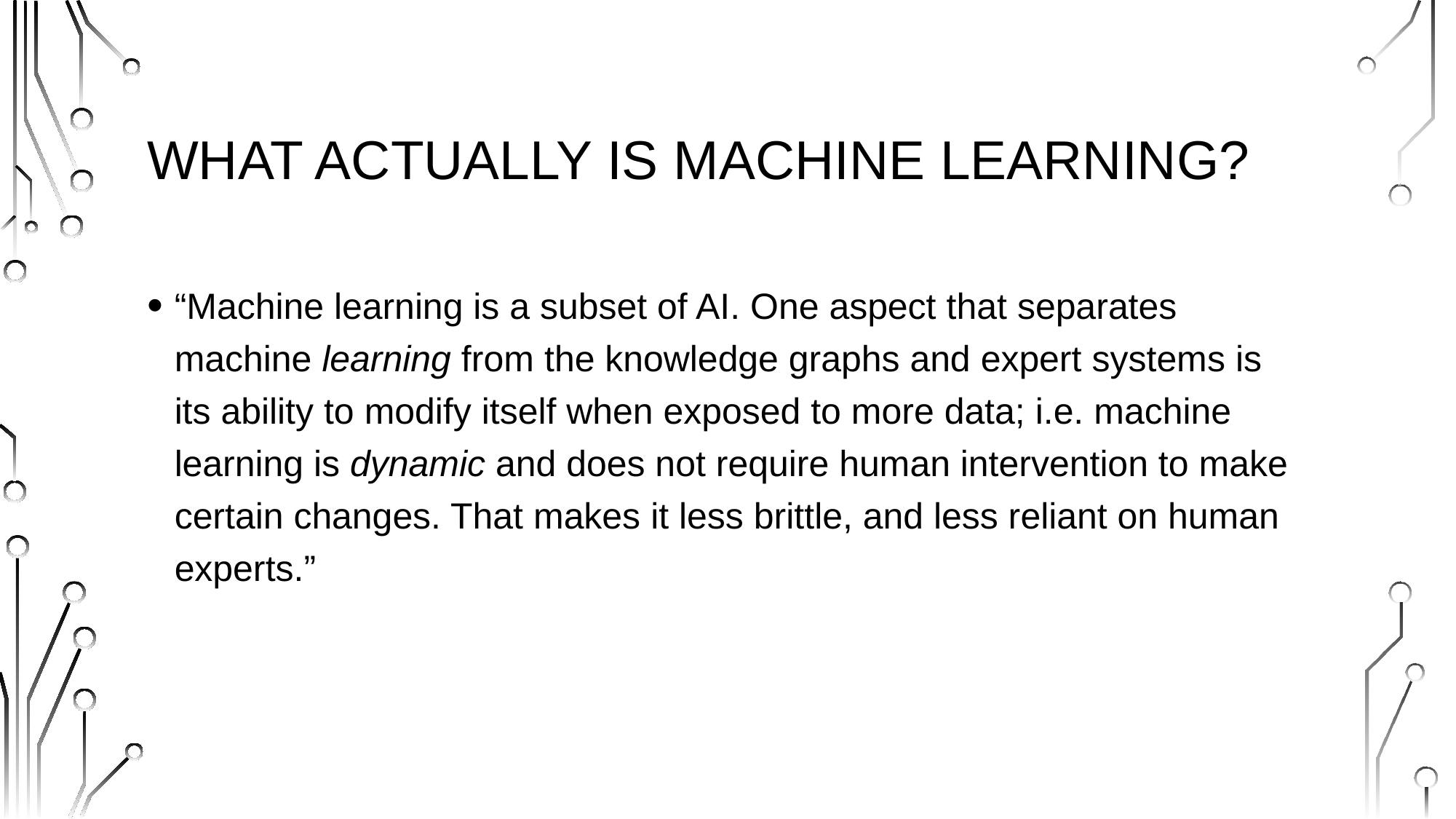

# What actually is machine learning?
“Machine learning is a subset of AI. One aspect that separates machine learning from the knowledge graphs and expert systems is its ability to modify itself when exposed to more data; i.e. machine learning is dynamic and does not require human intervention to make certain changes. That makes it less brittle, and less reliant on human experts.”